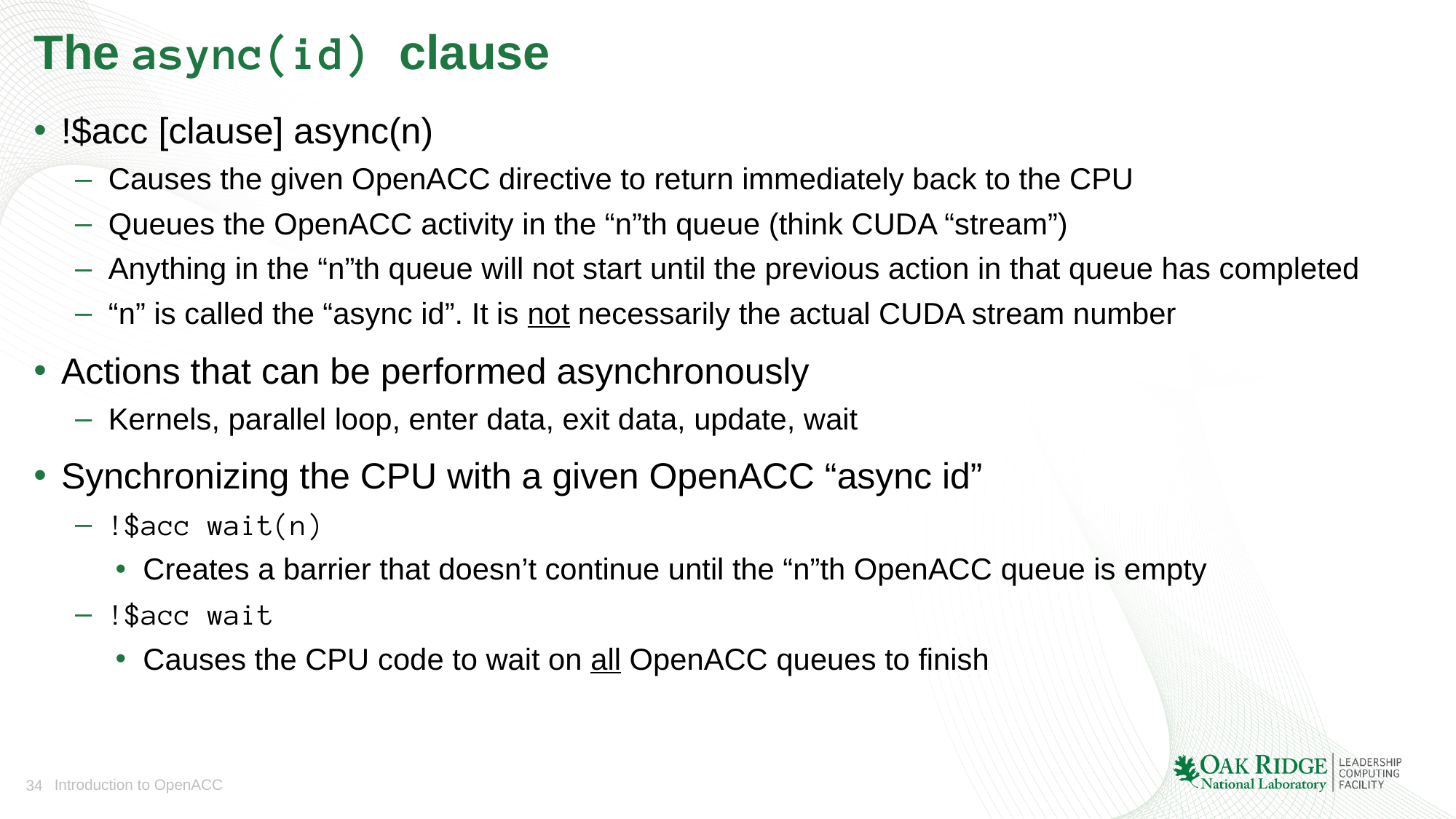

# The async(id) clause
!$acc [clause] async(n)
Causes the given OpenACC directive to return immediately back to the CPU
Queues the OpenACC activity in the “n”th queue (think CUDA “stream”)
Anything in the “n”th queue will not start until the previous action in that queue has completed
“n” is called the “async id”. It is not necessarily the actual CUDA stream number
Actions that can be performed asynchronously
Kernels, parallel loop, enter data, exit data, update, wait
Synchronizing the CPU with a given OpenACC “async id”
!$acc wait(n)
Creates a barrier that doesn’t continue until the “n”th OpenACC queue is empty
!$acc wait
Causes the CPU code to wait on all OpenACC queues to finish